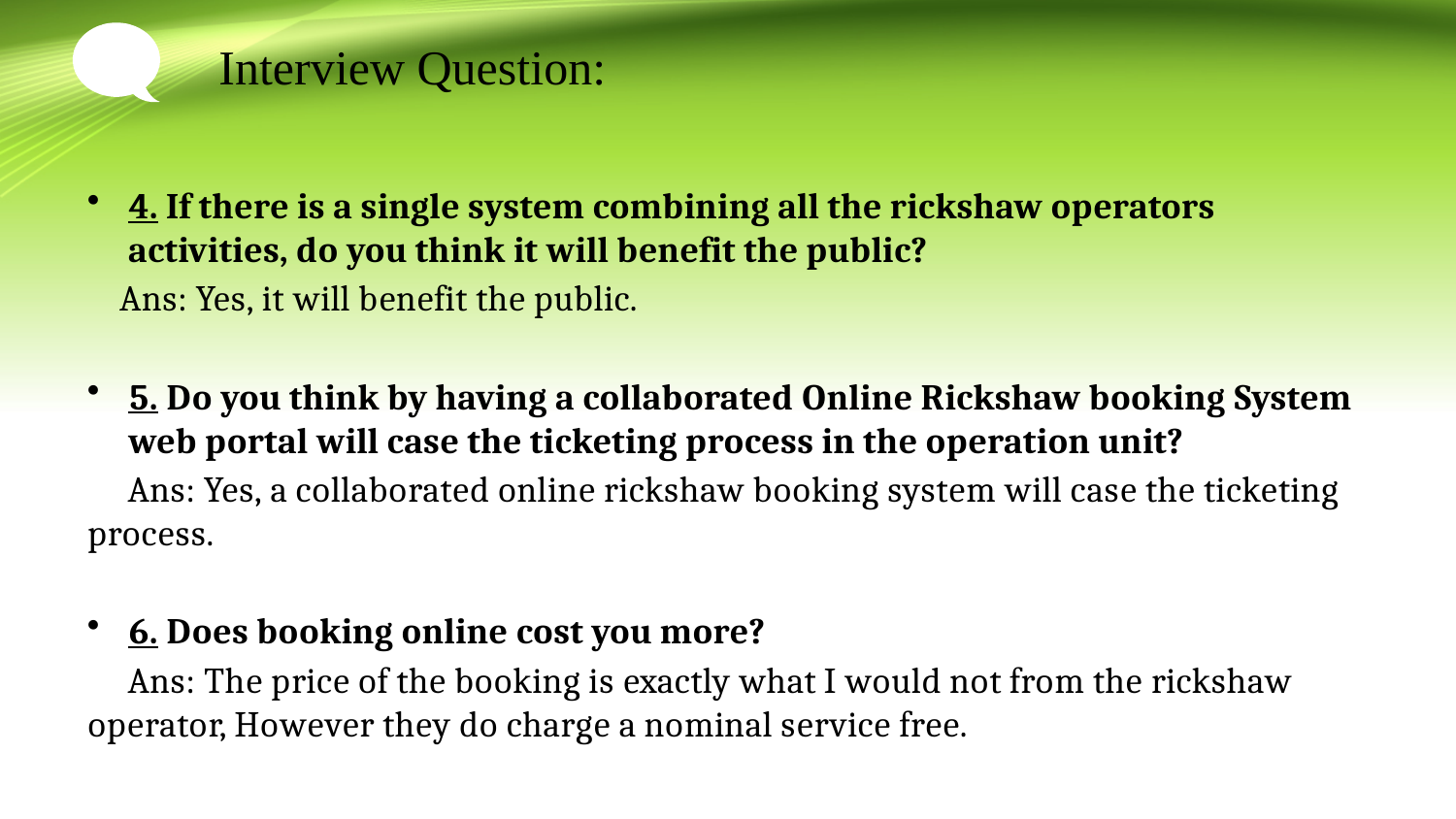

# Interview Question:
4. If there is a single system combining all the rickshaw operators activities, do you think it will benefit the public?
    Ans: Yes, it will benefit the public.

5. Do you think by having a collaborated Online Rickshaw booking System web portal will case the ticketing process in the operation unit?
     Ans: Yes, a collaborated online rickshaw booking system will case the ticketing process.

6. Does booking online cost you more?
     Ans: The price of the booking is exactly what I would not from the rickshaw operator, However they do charge a nominal service free.

8